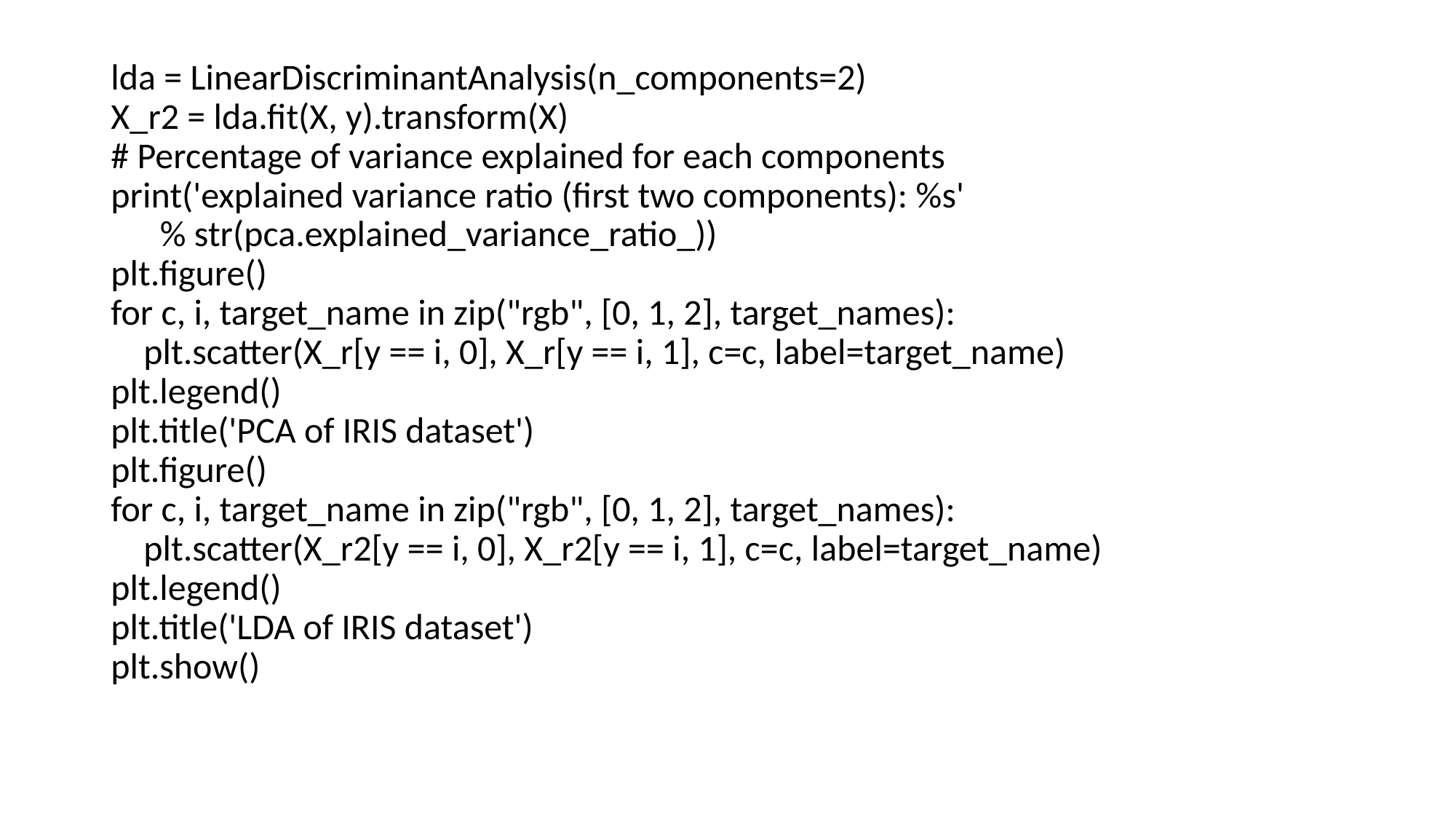

# lda = LinearDiscriminantAnalysis(n_components=2)
X_r2 = lda.fit(X, y).transform(X)
# Percentage of variance explained for each components
print('explained variance ratio (first two components): %s'
      % str(pca.explained_variance_ratio_))
plt.figure()
for c, i, target_name in zip("rgb", [0, 1, 2], target_names):
    plt.scatter(X_r[y == i, 0], X_r[y == i, 1], c=c, label=target_name)
plt.legend()
plt.title('PCA of IRIS dataset')
plt.figure()
for c, i, target_name in zip("rgb", [0, 1, 2], target_names):
    plt.scatter(X_r2[y == i, 0], X_r2[y == i, 1], c=c, label=target_name)
plt.legend()
plt.title('LDA of IRIS dataset')
plt.show()